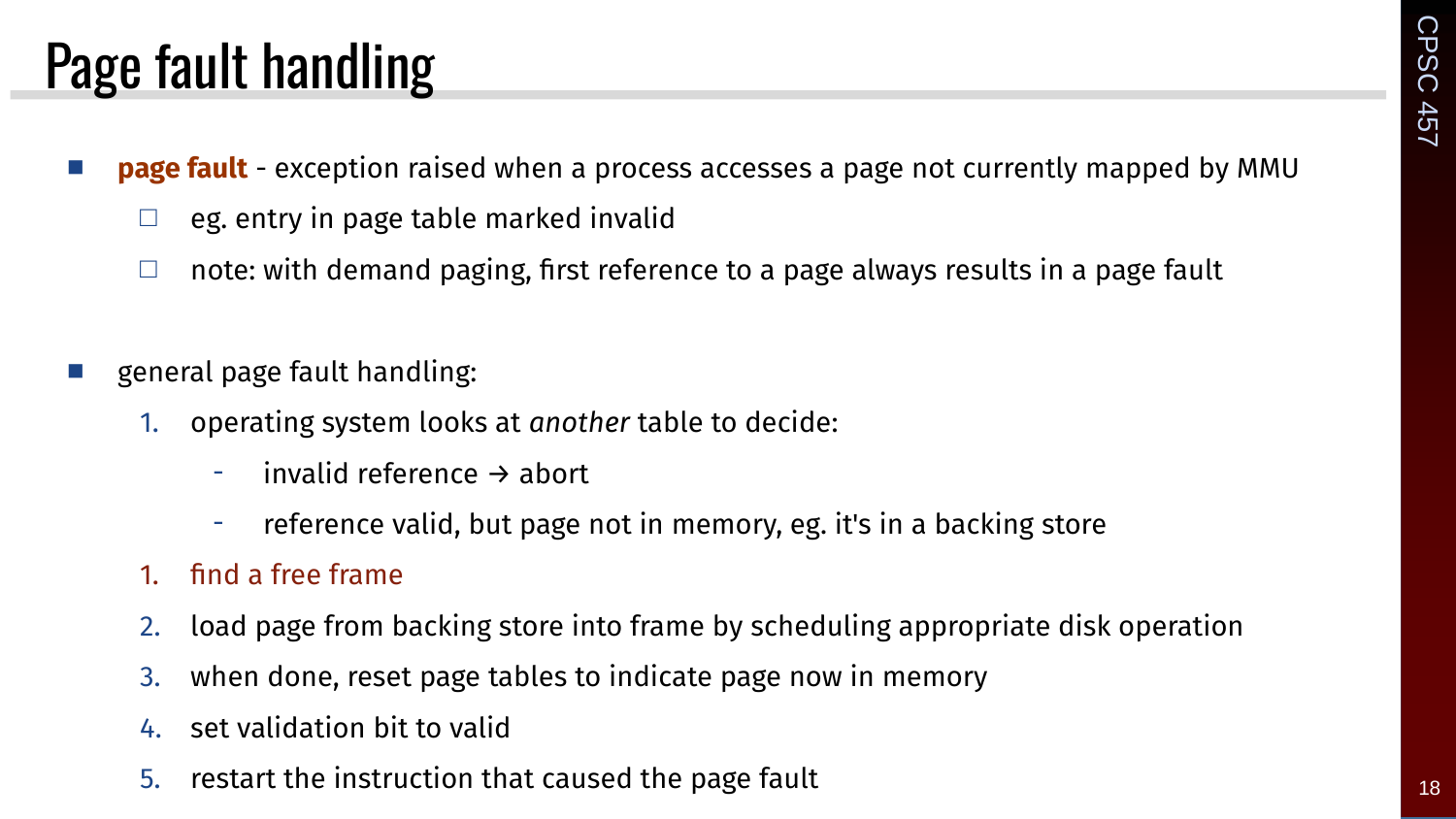

# Page fault handling
page fault - exception raised when a process accesses a page not currently mapped by MMU
eg. entry in page table marked invalid
note: with demand paging, first reference to a page always results in a page fault

general page fault handling:
operating system looks at another table to decide:
invalid reference → abort
reference valid, but page not in memory, eg. it's in a backing store
find a free frame
load page from backing store into frame by scheduling appropriate disk operation
when done, reset page tables to indicate page now in memory
set validation bit to valid
restart the instruction that caused the page fault